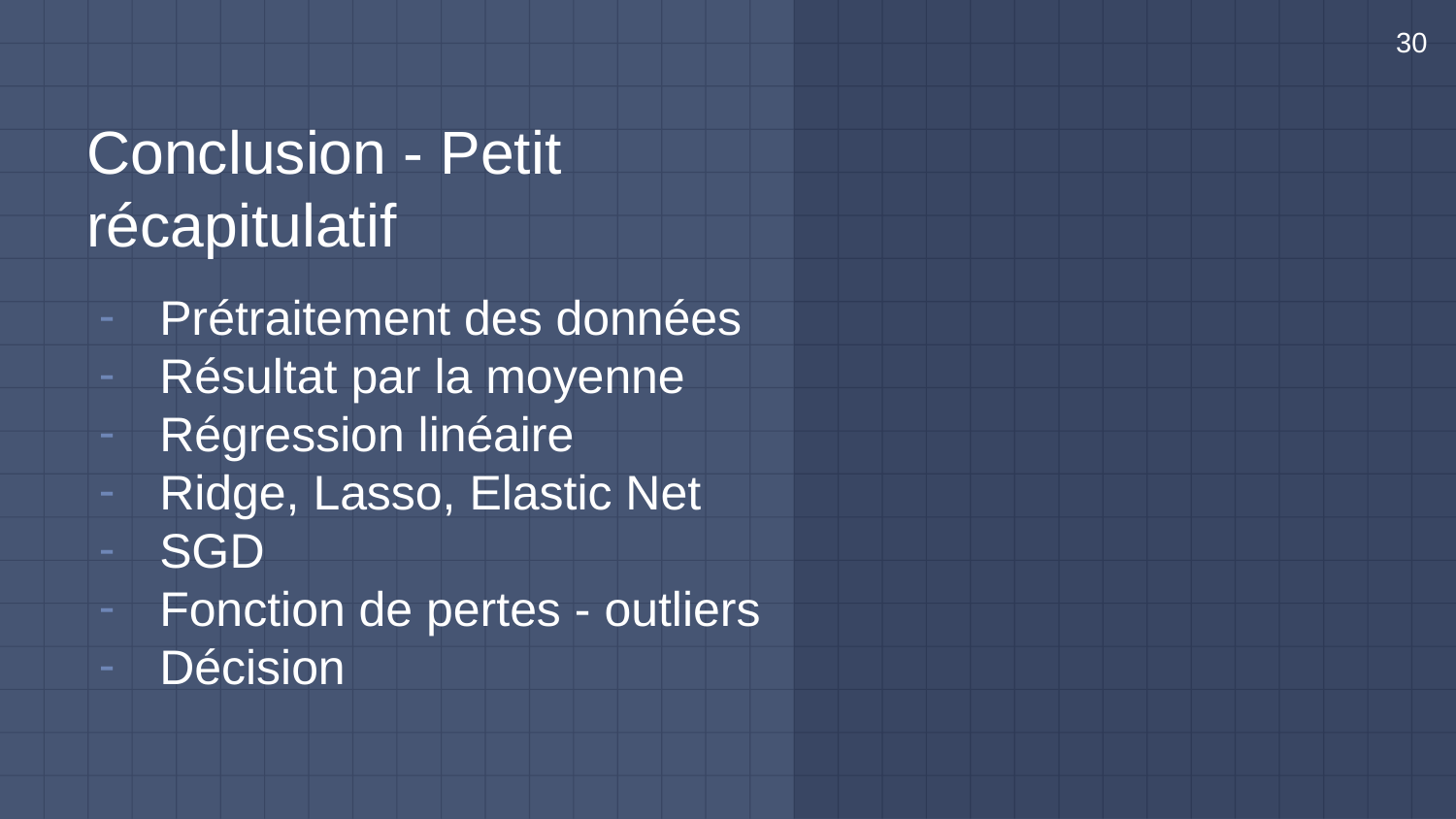

30
# Conclusion - Petit récapitulatif
Prétraitement des données
Résultat par la moyenne
Régression linéaire
Ridge, Lasso, Elastic Net
SGD
Fonction de pertes - outliers
Décision